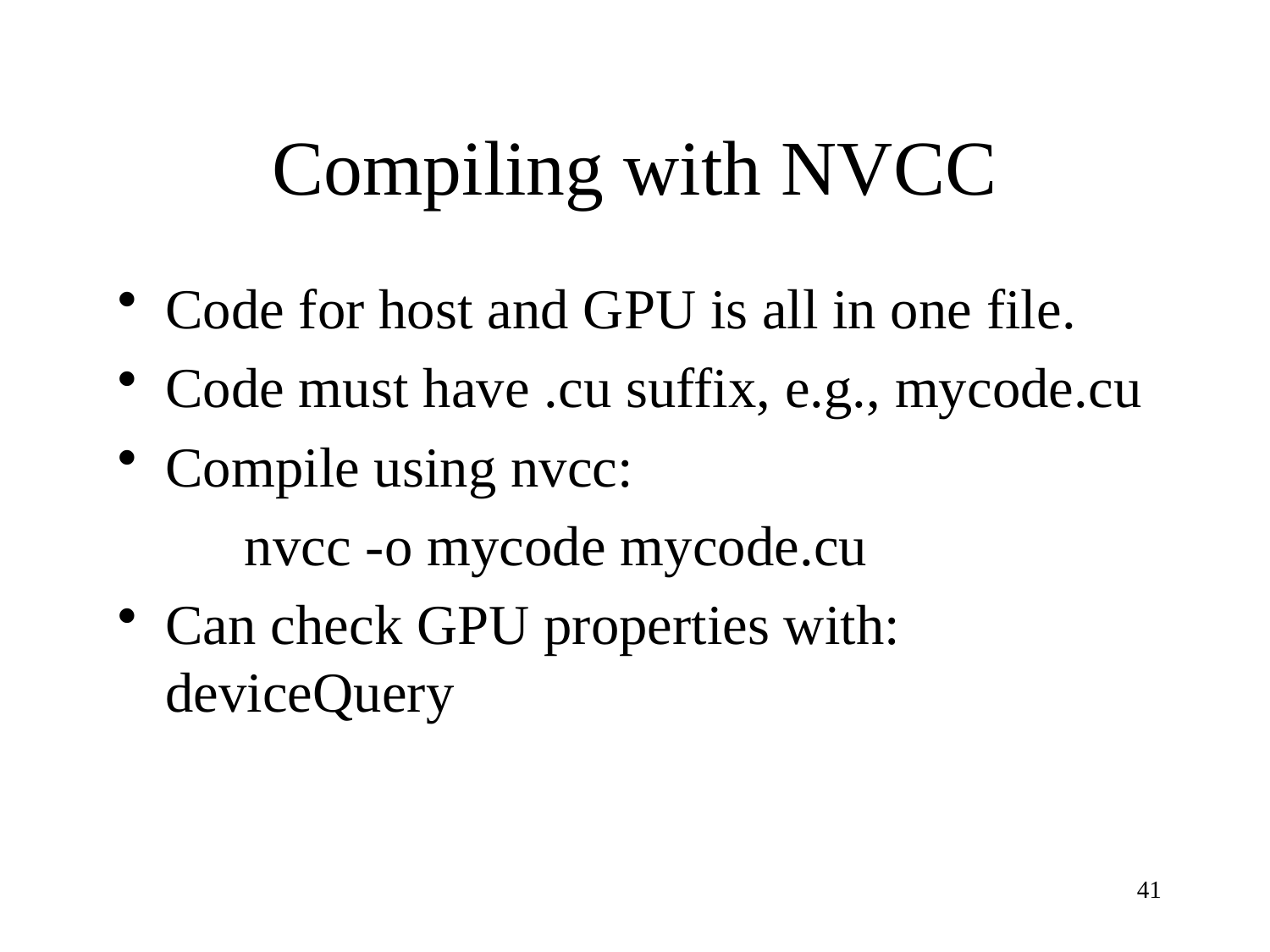

# Compiling with NVCC
Code for host and GPU is all in one file.
Code must have .cu suffix, e.g., mycode.cu
Compile using nvcc:
	nvcc -o mycode mycode.cu
Can check GPU properties with:	deviceQuery
41